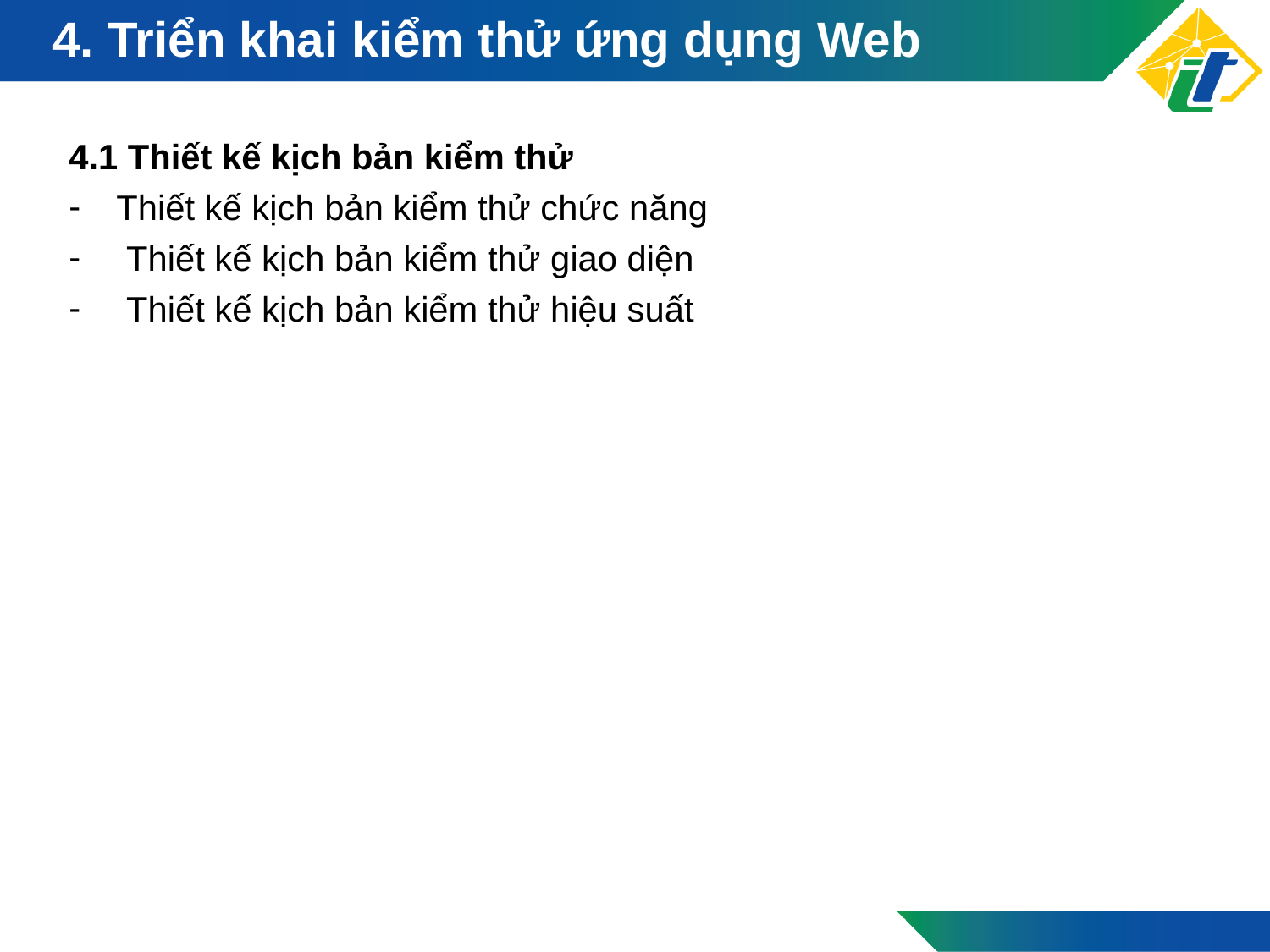

# 4. Triển khai kiểm thử ứng dụng Web
4.1 Thiết kế kịch bản kiểm thử
Thiết kế kịch bản kiểm thử chức năng
 Thiết kế kịch bản kiểm thử giao diện
 Thiết kế kịch bản kiểm thử hiệu suất